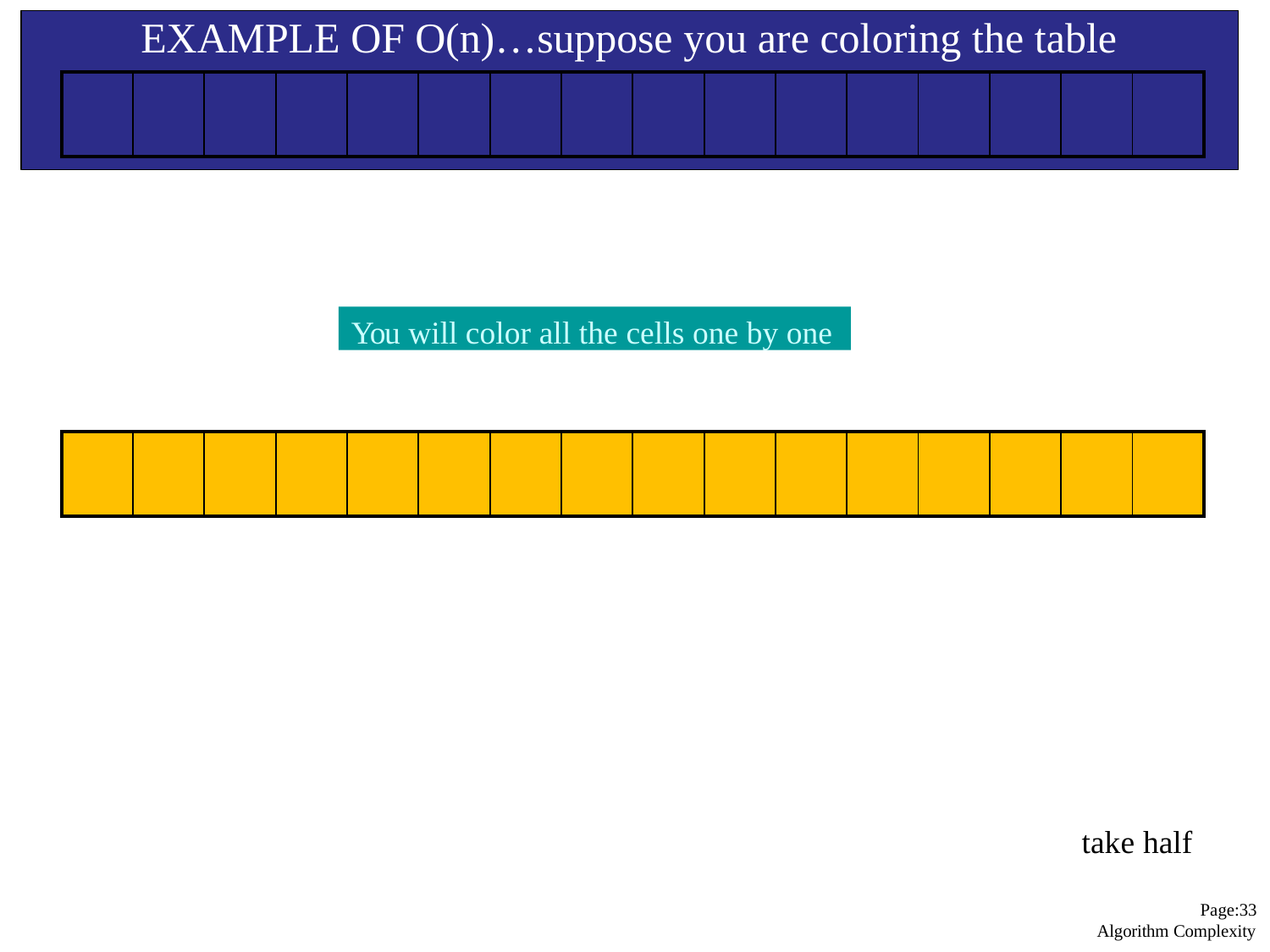

# EXAMPLE OF O(n)…suppose you are coloring the table
|  |  |  |  |  |  |  |  |  |  |  |  |  |  |  |  |
| --- | --- | --- | --- | --- | --- | --- | --- | --- | --- | --- | --- | --- | --- | --- | --- |
You will color all the cells one by one
|  |  |  |  |  |  |  |  |  |  |  |  |  |  |  |  |
| --- | --- | --- | --- | --- | --- | --- | --- | --- | --- | --- | --- | --- | --- | --- | --- |
take half
Page:33 Algorithm Complexity